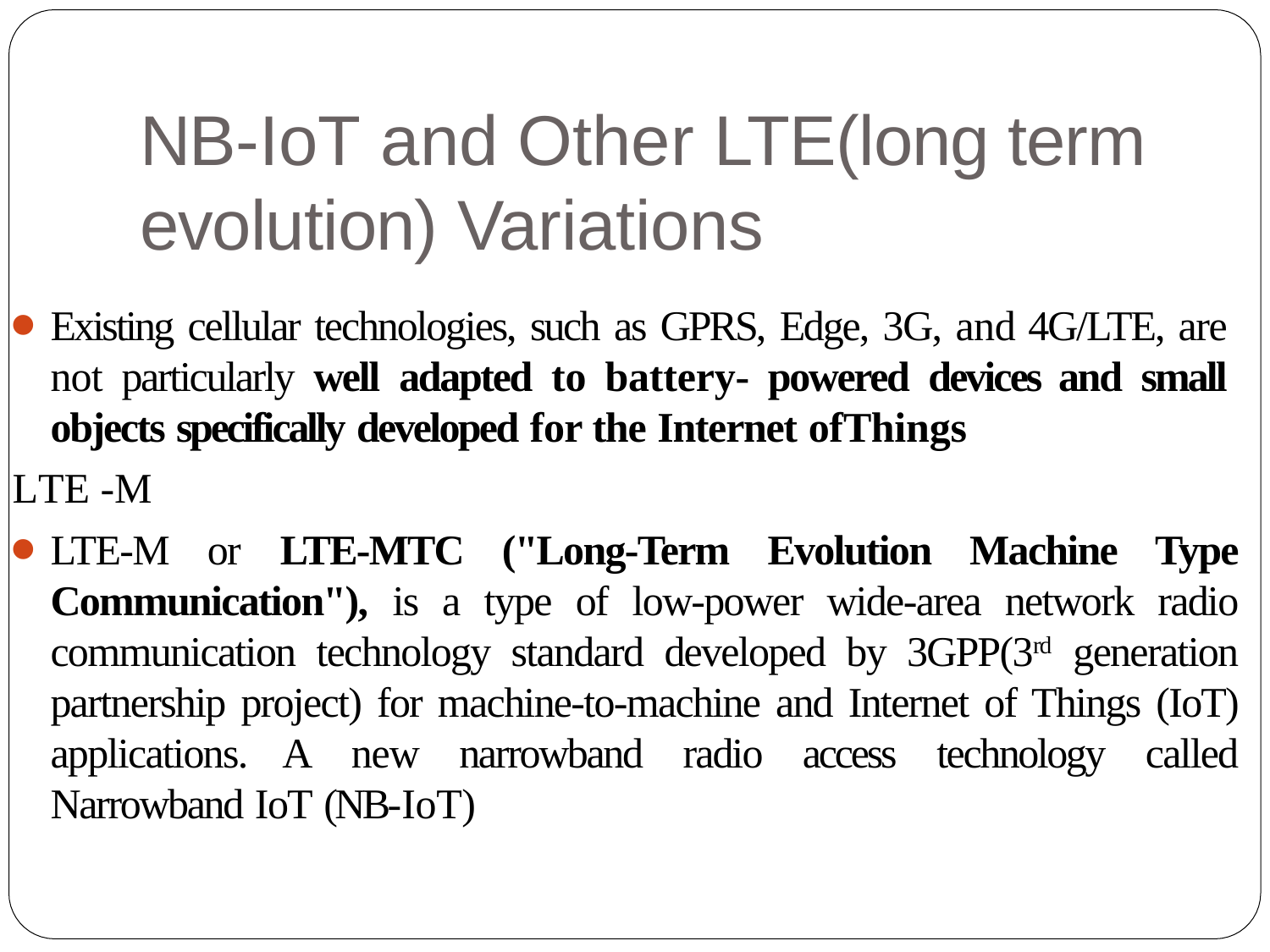

# NB-IoT and Other LTE(long term evolution) Variations
Existing cellular technologies, such as GPRS, Edge, 3G, and 4G/LTE, are not particularly well adapted to battery- powered devices and small objects specifically developed for the Internet ofThings
LTE -M
LTE-M or LTE-MTC ("Long-Term Evolution Machine Type Communication"), is a type of low-power wide-area network radio communication technology standard developed by 3GPP(3rd generation partnership project) for machine-to-machine and Internet of Things (IoT) applications. A new narrowband radio access technology called Narrowband IoT (NB-IoT)